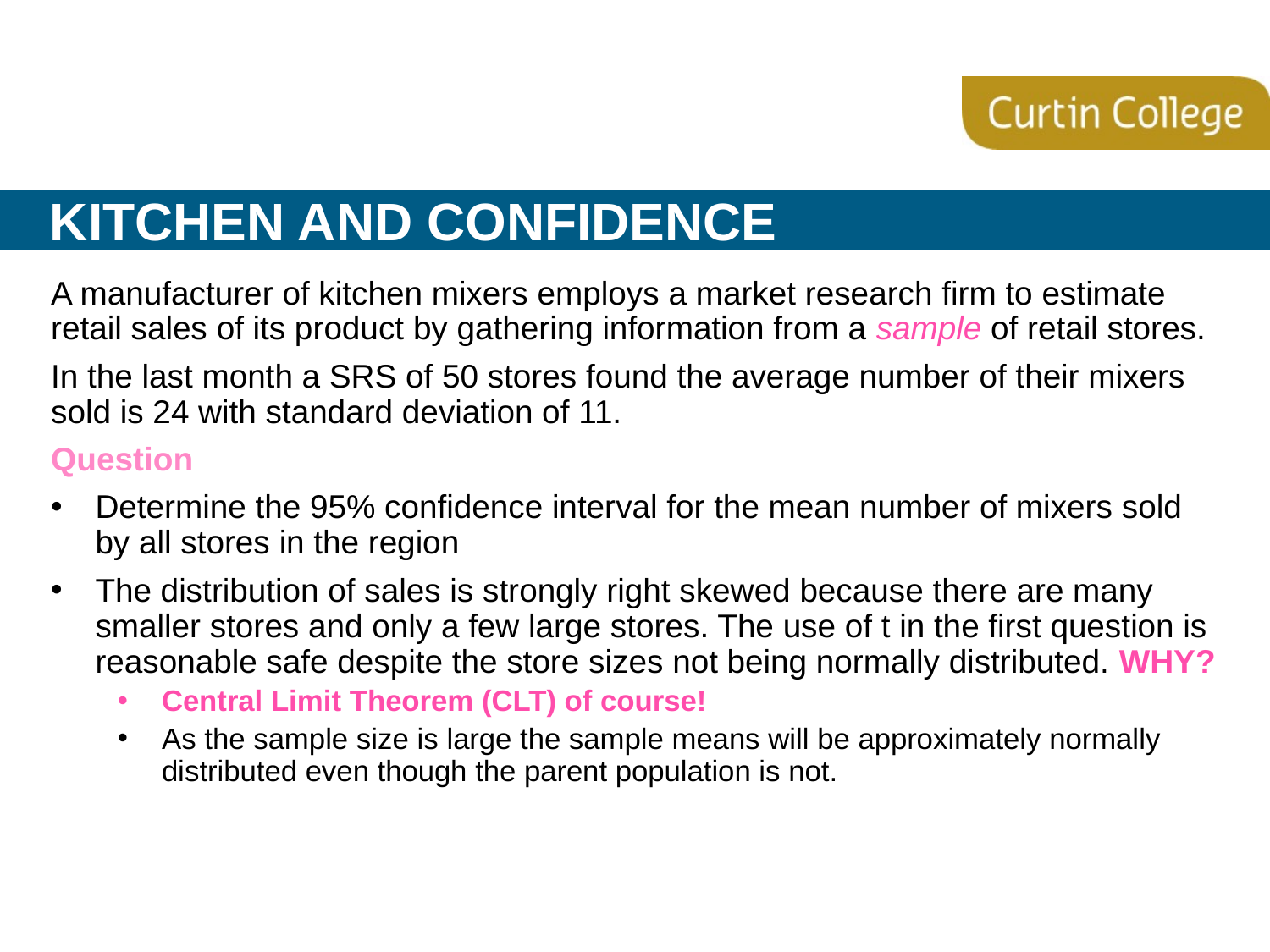

# Kitchen and confidence
A manufacturer of kitchen mixers employs a market research firm to estimate retail sales of its product by gathering information from a sample of retail stores.
In the last month a SRS of 50 stores found the average number of their mixers sold is 24 with standard deviation of 11.
Question
Determine the 95% confidence interval for the mean number of mixers sold by all stores in the region
The distribution of sales is strongly right skewed because there are many smaller stores and only a few large stores. The use of t in the first question is reasonable safe despite the store sizes not being normally distributed. WHY?
Central Limit Theorem (CLT) of course!
As the sample size is large the sample means will be approximately normally distributed even though the parent population is not.